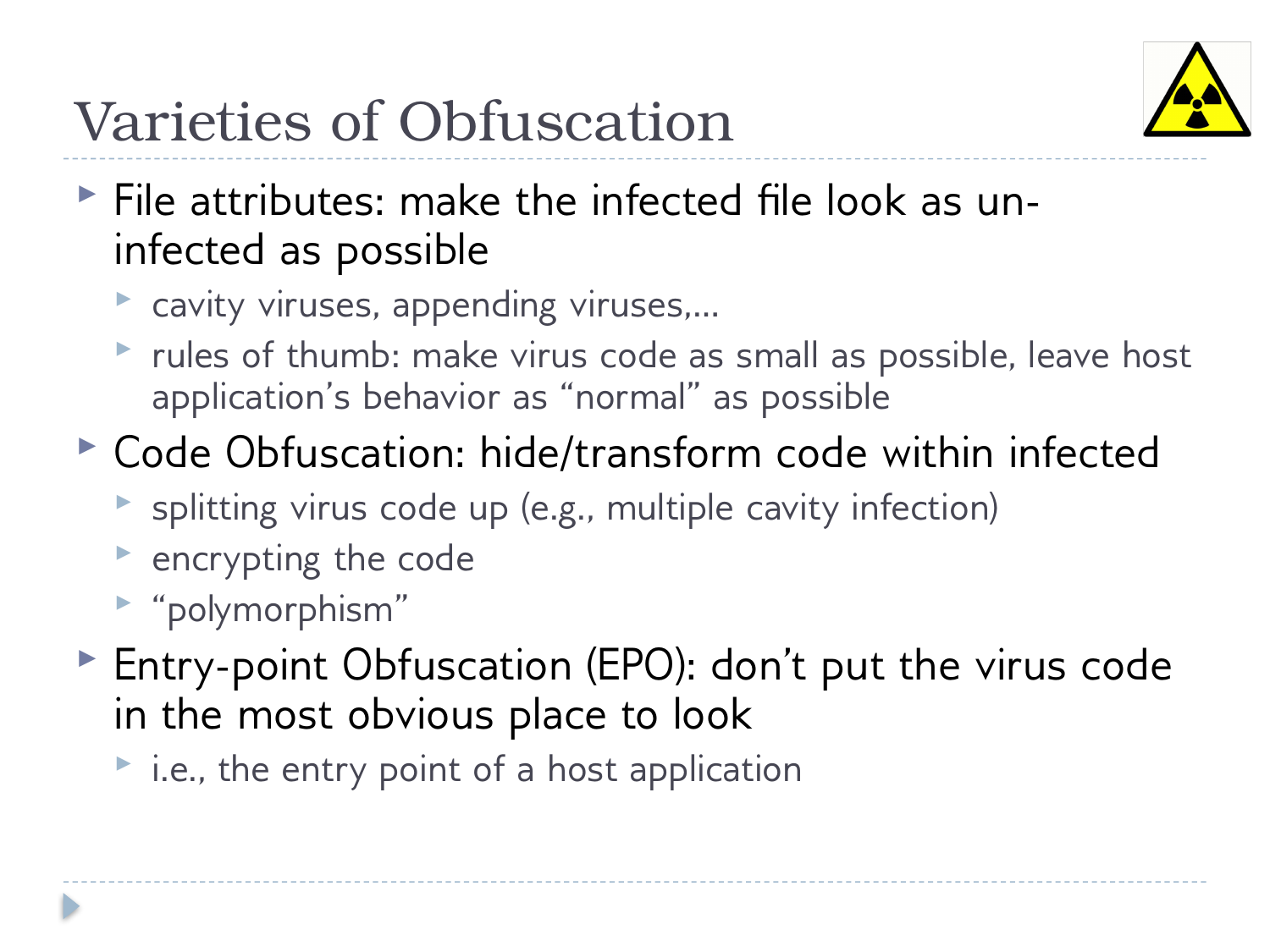

# Varieties of Obfuscation
File attributes: make the infected file look as un-infected as possible
cavity viruses, appending viruses,…
rules of thumb: make virus code as small as possible, leave host application’s behavior as “normal” as possible
Code Obfuscation: hide/transform code within infected
splitting virus code up (e.g., multiple cavity infection)
encrypting the code
“polymorphism”
Entry-point Obfuscation (EPO): don’t put the virus code in the most obvious place to look
i.e., the entry point of a host application